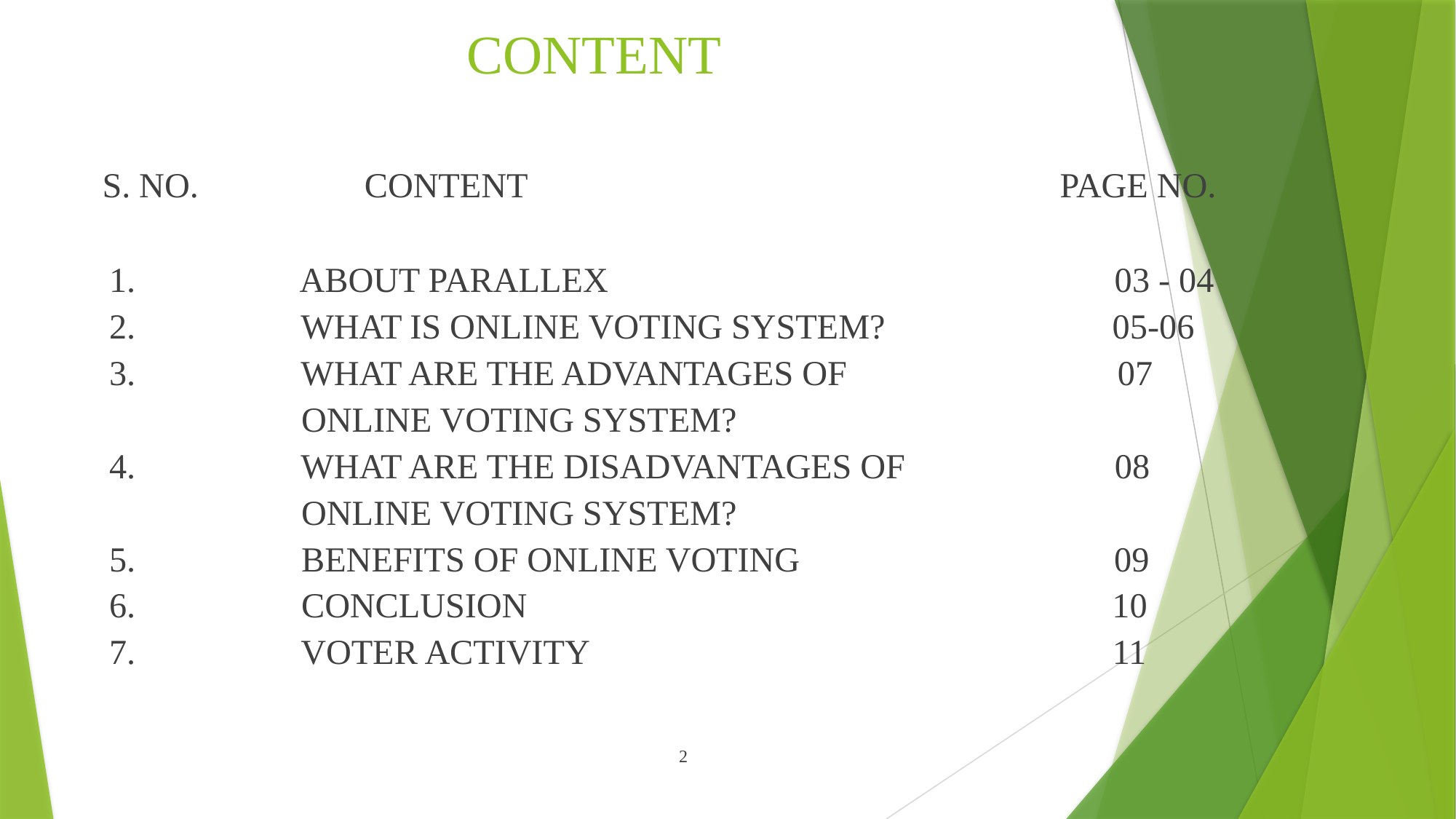

# CONTENT
 S. NO.                   CONTENT                                                             PAGE NO.

  1.                   ABOUT PARALLEX                                                          03 - 04
  2.                   WHAT IS ONLINE VOTING SYSTEM?                          05-06
  3.                   WHAT ARE THE ADVANTAGES OF                               07
                        ONLINE VOTING SYSTEM?
  4.                   WHAT ARE THE DISADVANTAGES OF                        08
                        ONLINE VOTING SYSTEM?
  5.                   BENEFITS OF ONLINE VOTING                                    09
  6.                   CONCLUSION                                                                   10
  7.                   VOTER ACTIVITY                                                            11

                                                                                                                                                                                                                                                                                            2